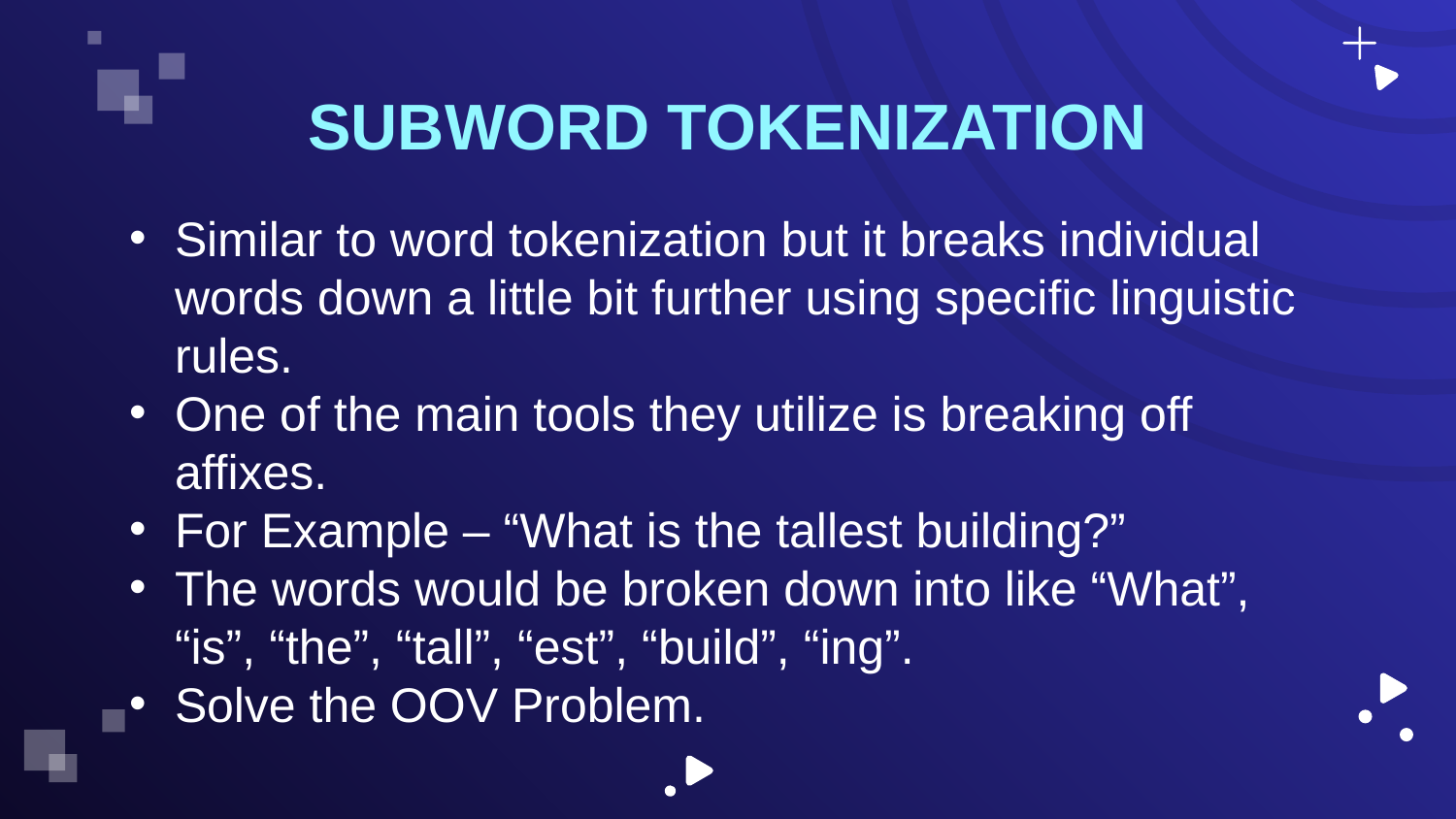

# SUBWORD TOKENIZATION
Similar to word tokenization but it breaks individual words down a little bit further using specific linguistic rules.
One of the main tools they utilize is breaking off affixes.
For Example – “What is the tallest building?”
The words would be broken down into like “What”, “is”, “the”, “tall”, “est”, “build”, “ing”.
Solve the OOV Problem.